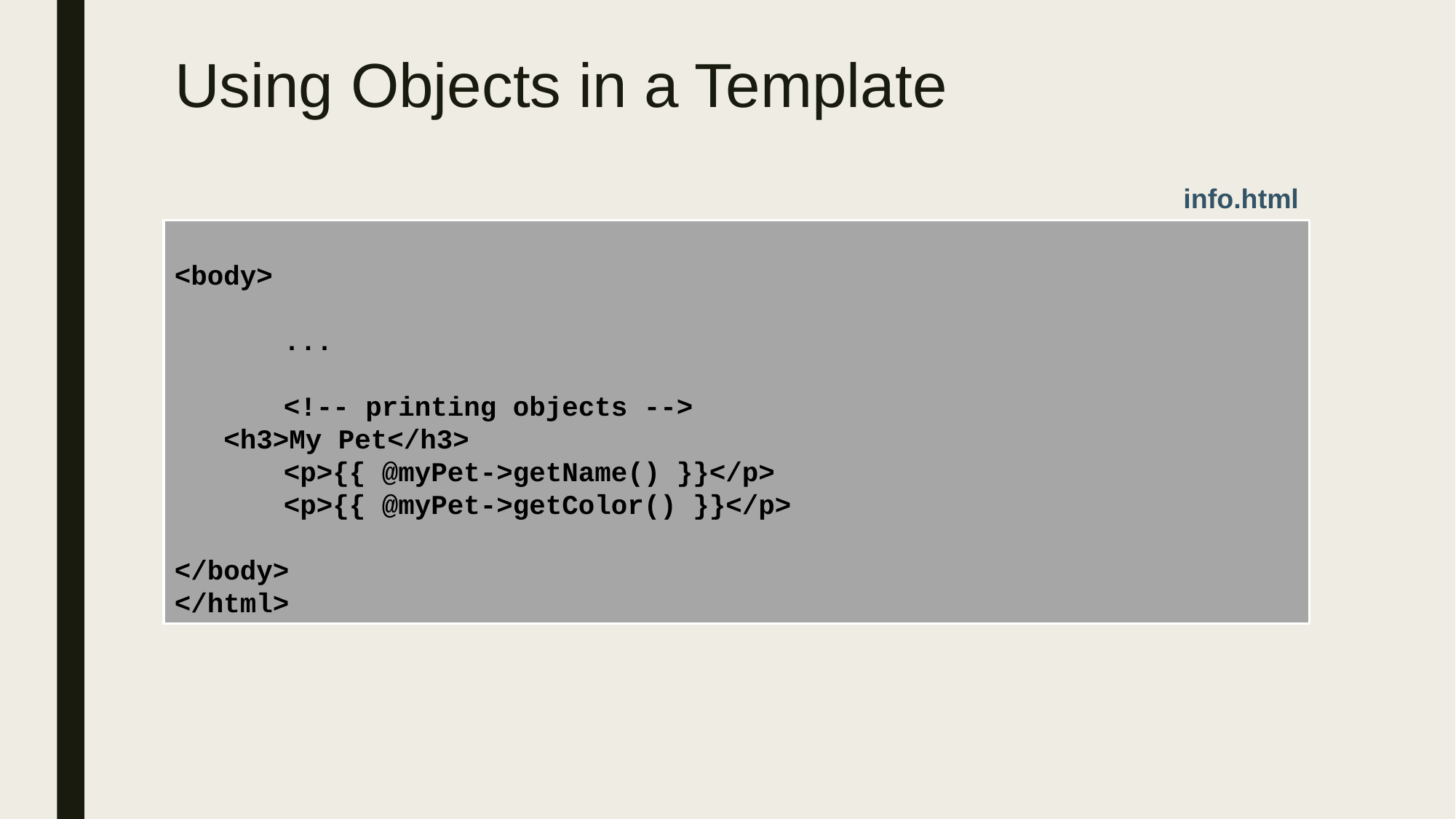

# Using Objects in a Template
info.html

<body>

   	...

 	<!-- printing objects -->
   <h3>My Pet</h3>
	<p>{{ @myPet->getName() }}</p>
	<p>{{ @myPet->getColor() }}</p>

</body>
</html>